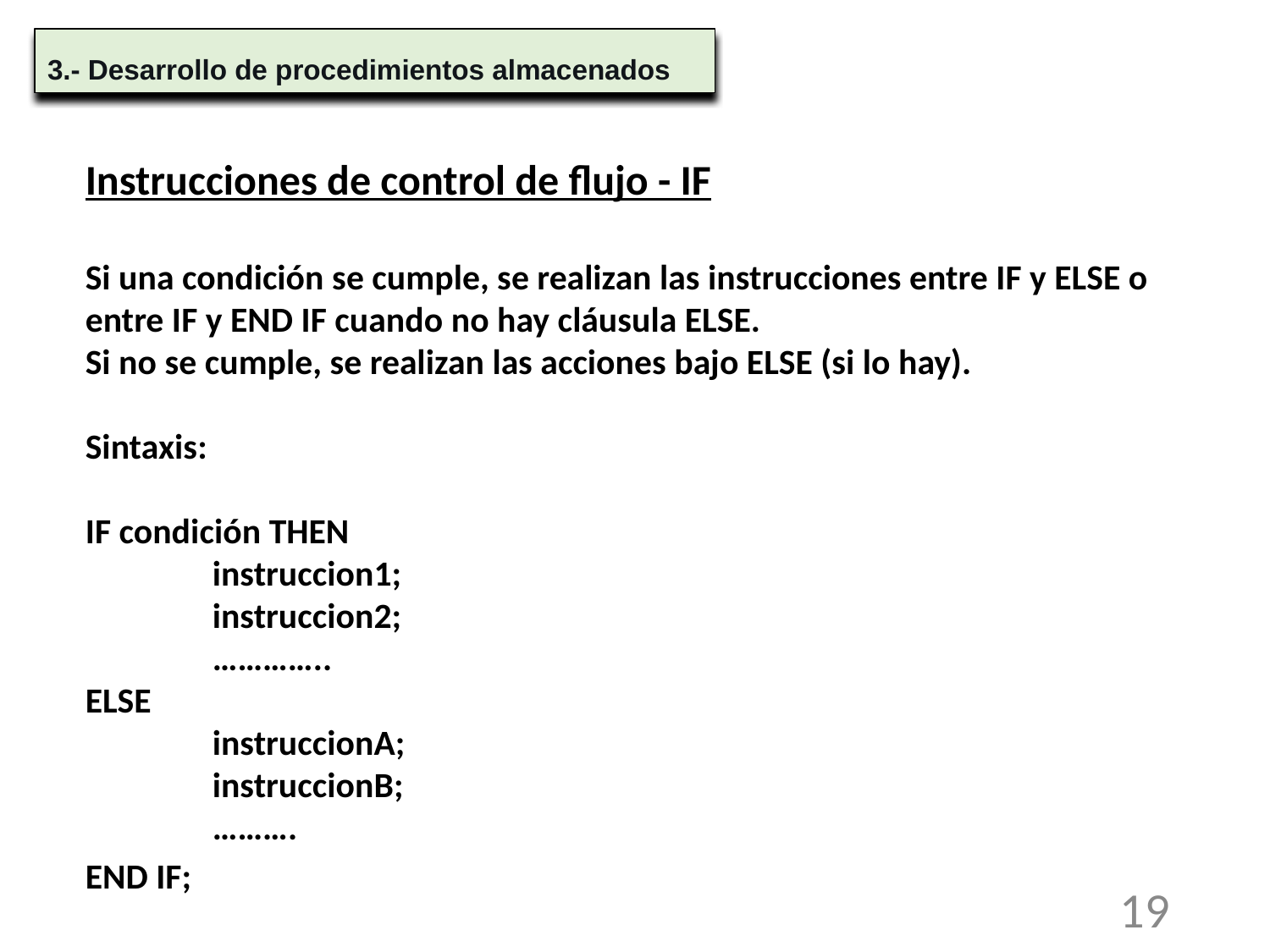

3.- Desarrollo de procedimientos almacenados
Instrucciones de control de flujo - IF

Si una condición se cumple, se realizan las instrucciones entre IF y ELSE o entre IF y END IF cuando no hay cláusula ELSE.
Si no se cumple, se realizan las acciones bajo ELSE (si lo hay).

Sintaxis:

IF condición THEN
      	instruccion1;
	instruccion2;
	…………..
ELSE
	instruccionA;
	instruccionB;
	……….
END IF;
19